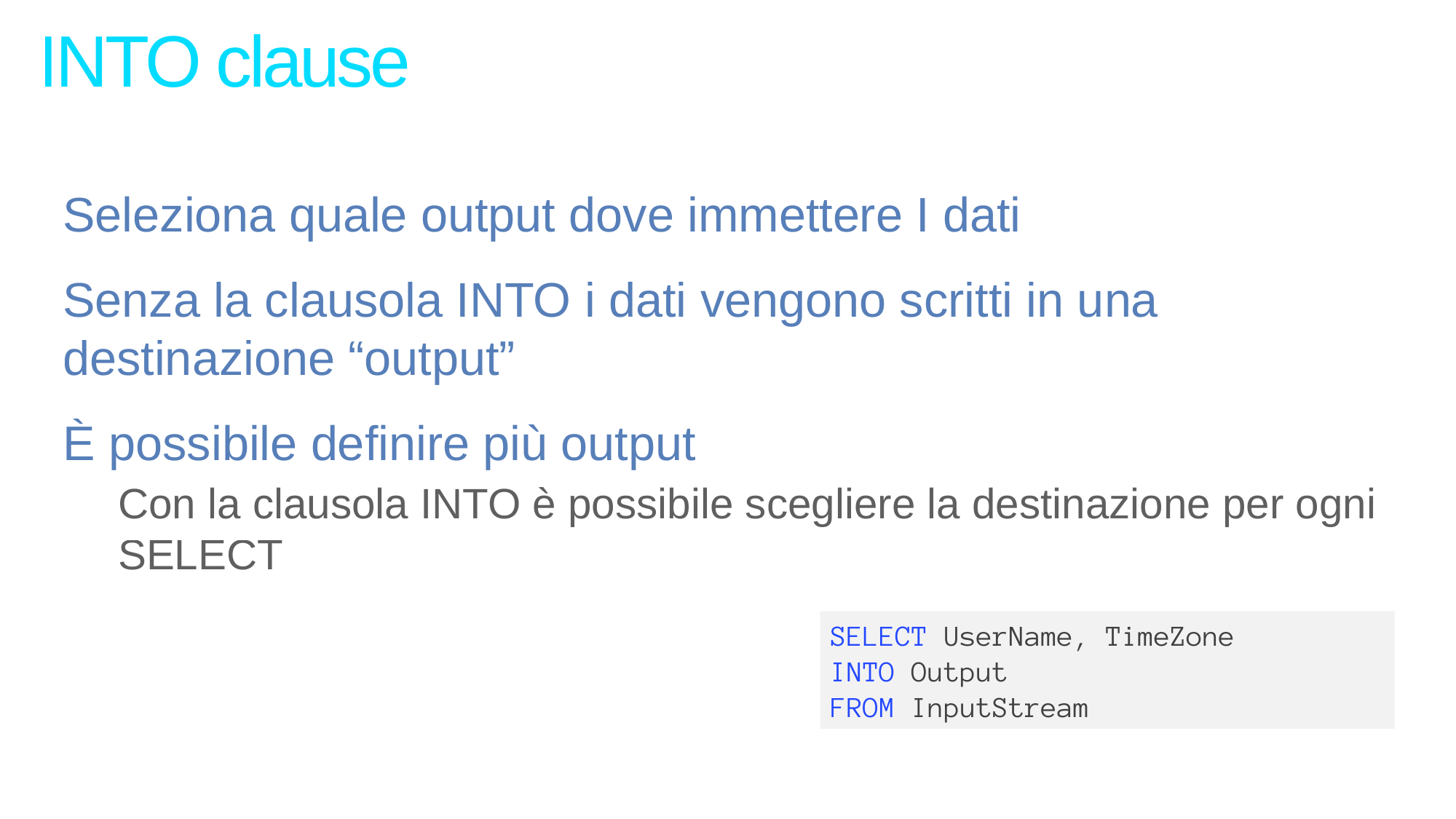

# INTO clause
Seleziona quale output dove immettere I dati
Senza la clausola INTO i dati vengono scritti in una destinazione “output”
È possibile definire più output
Con la clausola INTO è possibile scegliere la destinazione per ogni  SELECT
SELECT UserName, TimeZone
INTO Output
FROM InputStream